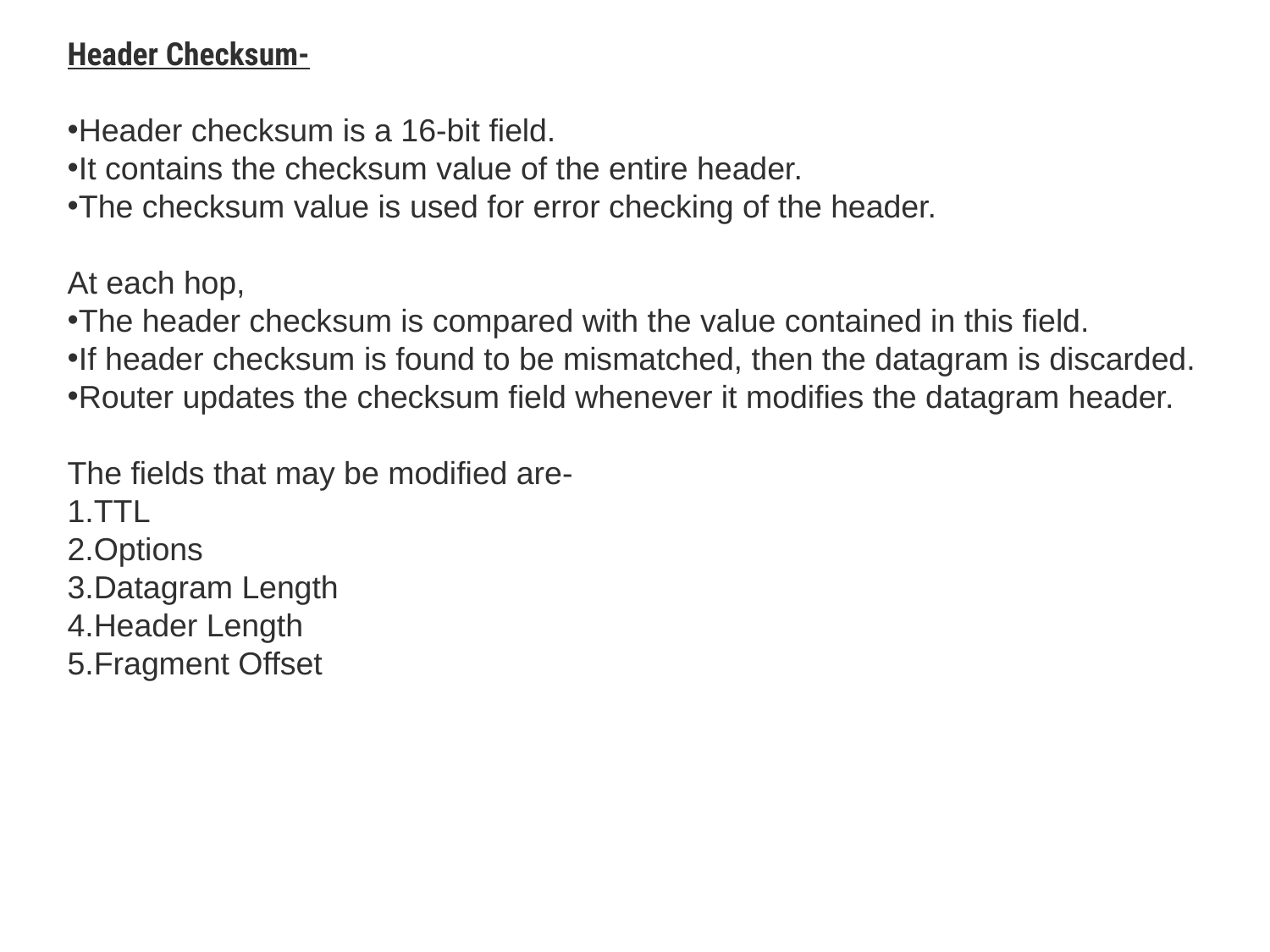

Header Checksum-

Header checksum is a 16-bit field.
It contains the checksum value of the entire header.
The checksum value is used for error checking of the header.

At each hop,
The header checksum is compared with the value contained in this field.
If header checksum is found to be mismatched, then the datagram is discarded.
Router updates the checksum field whenever it modifies the datagram header.

The fields that may be modified are-
TTL
Options
Datagram Length
Header Length
Fragment Offset